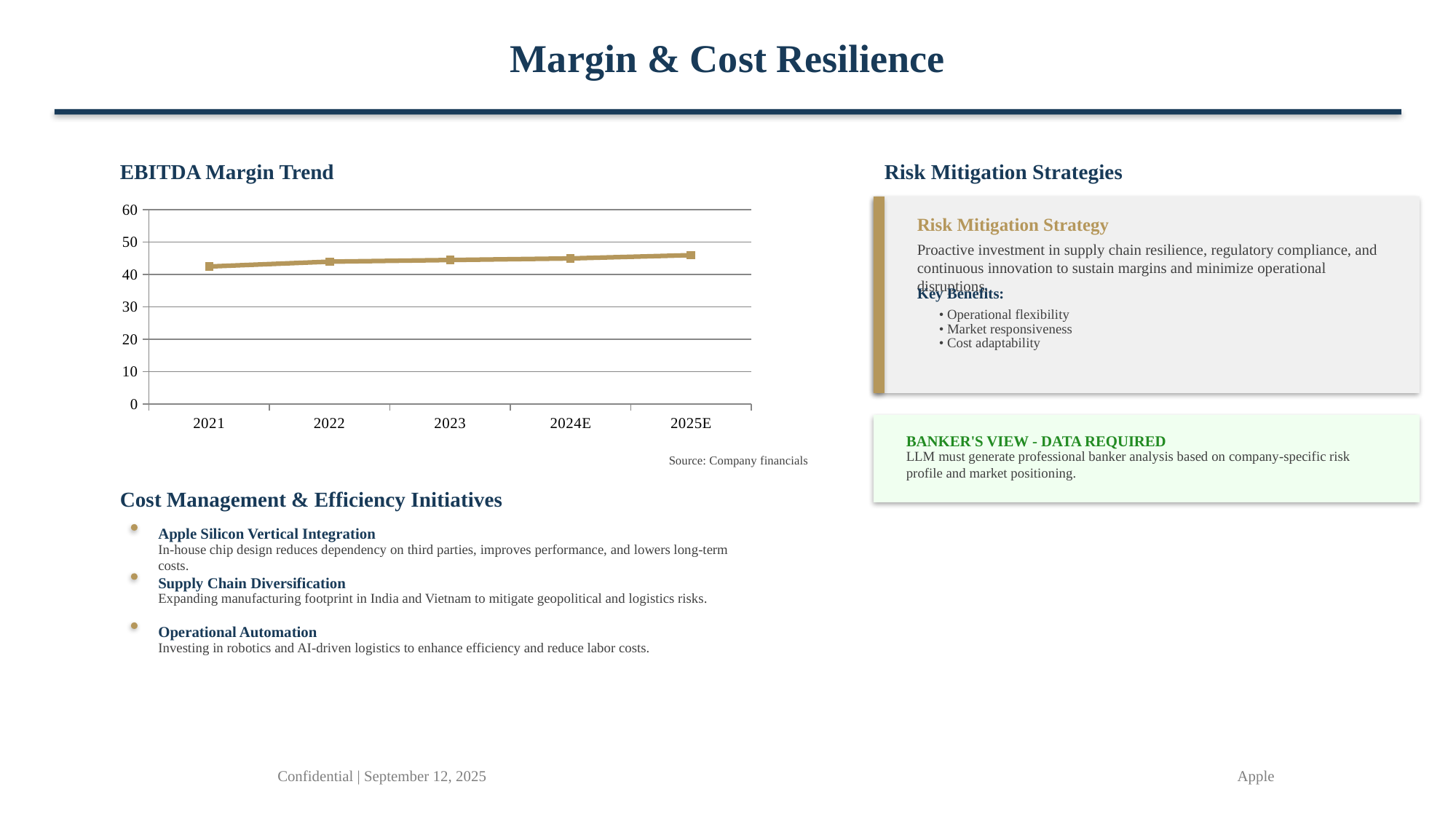

Margin & Cost Resilience

EBITDA Margin Trend
Risk Mitigation Strategies

### Chart:

| Category | EBITDA Margin % |
|---|---|
| 2021 | 42.5 |
| 2022 | 44.0 |
| 2023 | 44.5 |
| 2024E | 45.0 |
| 2025E | 46.0 |

Risk Mitigation Strategy
Proactive investment in supply chain resilience, regulatory compliance, and continuous innovation to sustain margins and minimize operational disruptions.
Key Benefits:
• Operational flexibility
• Market responsiveness
• Cost adaptability

BANKER'S VIEW - DATA REQUIRED
LLM must generate professional banker analysis based on company-specific risk profile and market positioning.
Source: Company financials
Cost Management & Efficiency Initiatives
Apple Silicon Vertical Integration

In-house chip design reduces dependency on third parties, improves performance, and lowers long-term costs.
Supply Chain Diversification

Expanding manufacturing footprint in India and Vietnam to mitigate geopolitical and logistics risks.
Operational Automation

Investing in robotics and AI-driven logistics to enhance efficiency and reduce labor costs.
Confidential | September 12, 2025
Apple